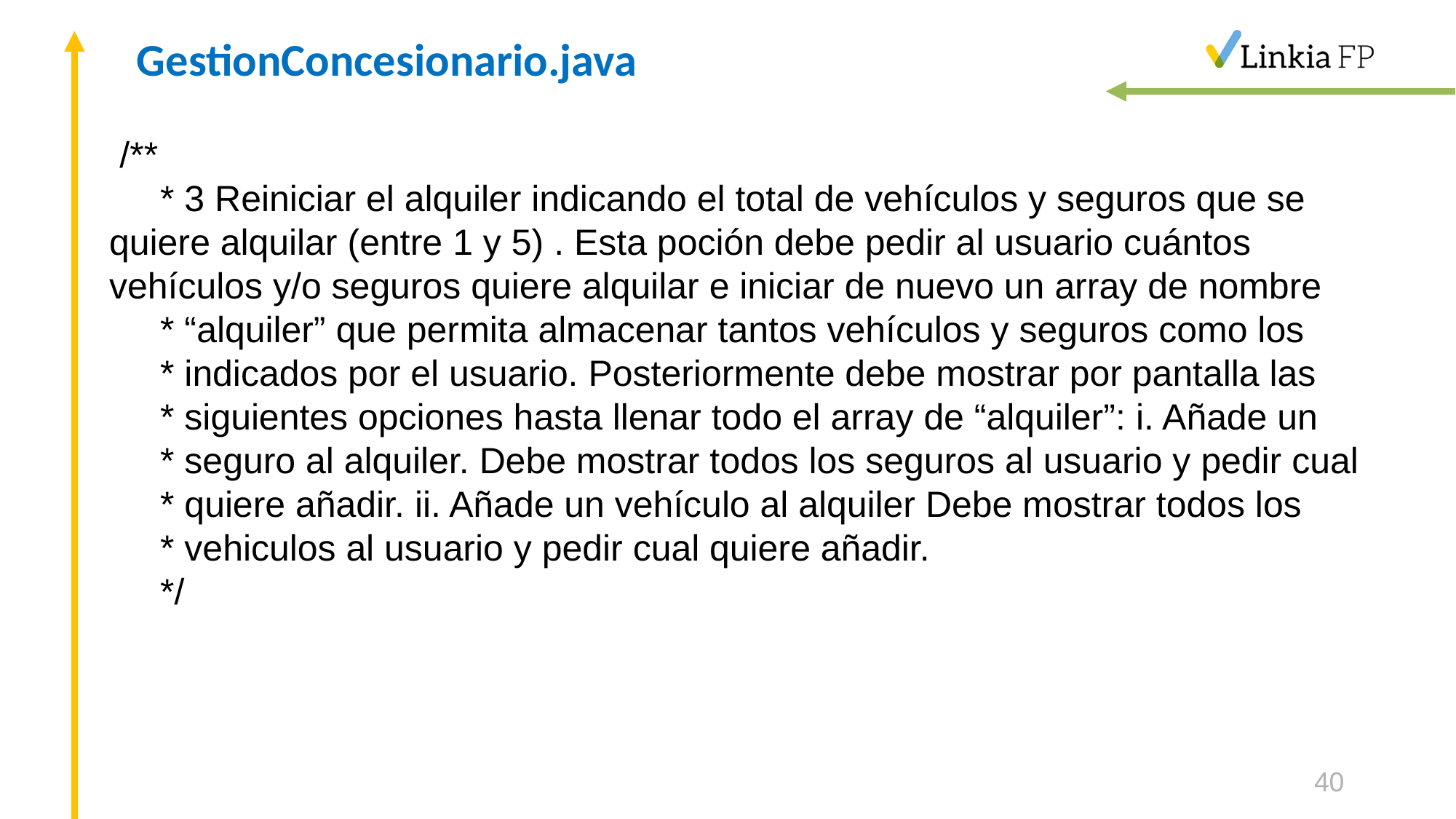

# GestionConcesionario.java
 /**
     * 3 Reiniciar el alquiler indicando el total de vehículos y seguros que se quiere alquilar (entre 1 y 5) . Esta poción debe pedir al usuario cuántos vehículos y/o seguros quiere alquilar e iniciar de nuevo un array de nombre
     * “alquiler” que permita almacenar tantos vehículos y seguros como los
     * indicados por el usuario. Posteriormente debe mostrar por pantalla las
     * siguientes opciones hasta llenar todo el array de “alquiler”: i. Añade un
     * seguro al alquiler. Debe mostrar todos los seguros al usuario y pedir cual
     * quiere añadir. ii. Añade un vehículo al alquiler Debe mostrar todos los
     * vehiculos al usuario y pedir cual quiere añadir.
     */

40